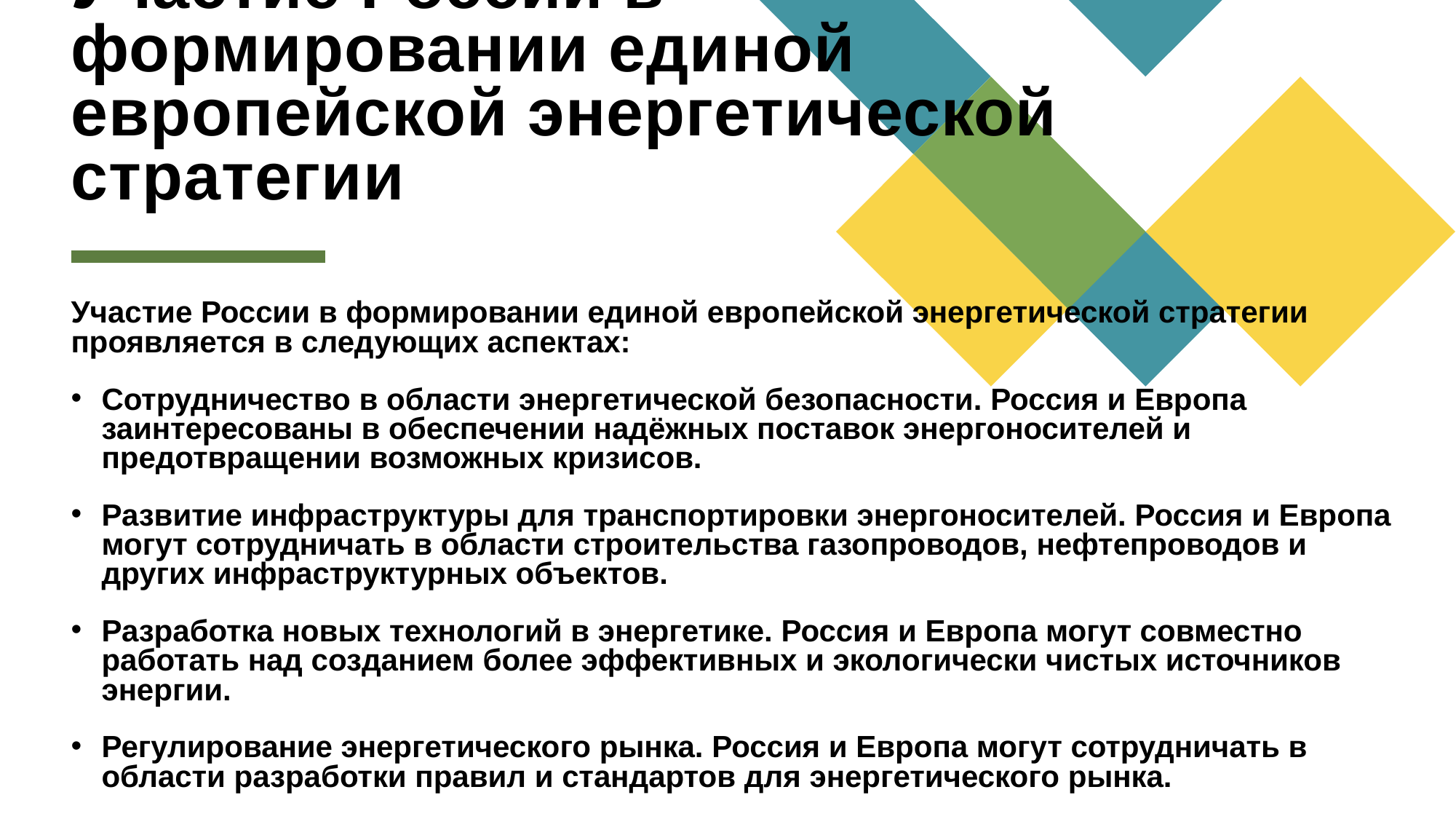

# Участие России в формировании единой европейской энергетической стратегии
Участие России в формировании единой европейской энергетической стратегии проявляется в следующих аспектах:
Сотрудничество в области энергетической безопасности. Россия и Европа заинтересованы в обеспечении надёжных поставок энергоносителей и предотвращении возможных кризисов.
Развитие инфраструктуры для транспортировки энергоносителей. Россия и Европа могут сотрудничать в области строительства газопроводов, нефтепроводов и других инфраструктурных объектов.
Разработка новых технологий в энергетике. Россия и Европа могут совместно работать над созданием более эффективных и экологически чистых источников энергии.
Регулирование энергетического рынка. Россия и Европа могут сотрудничать в области разработки правил и стандартов для энергетического рынка.